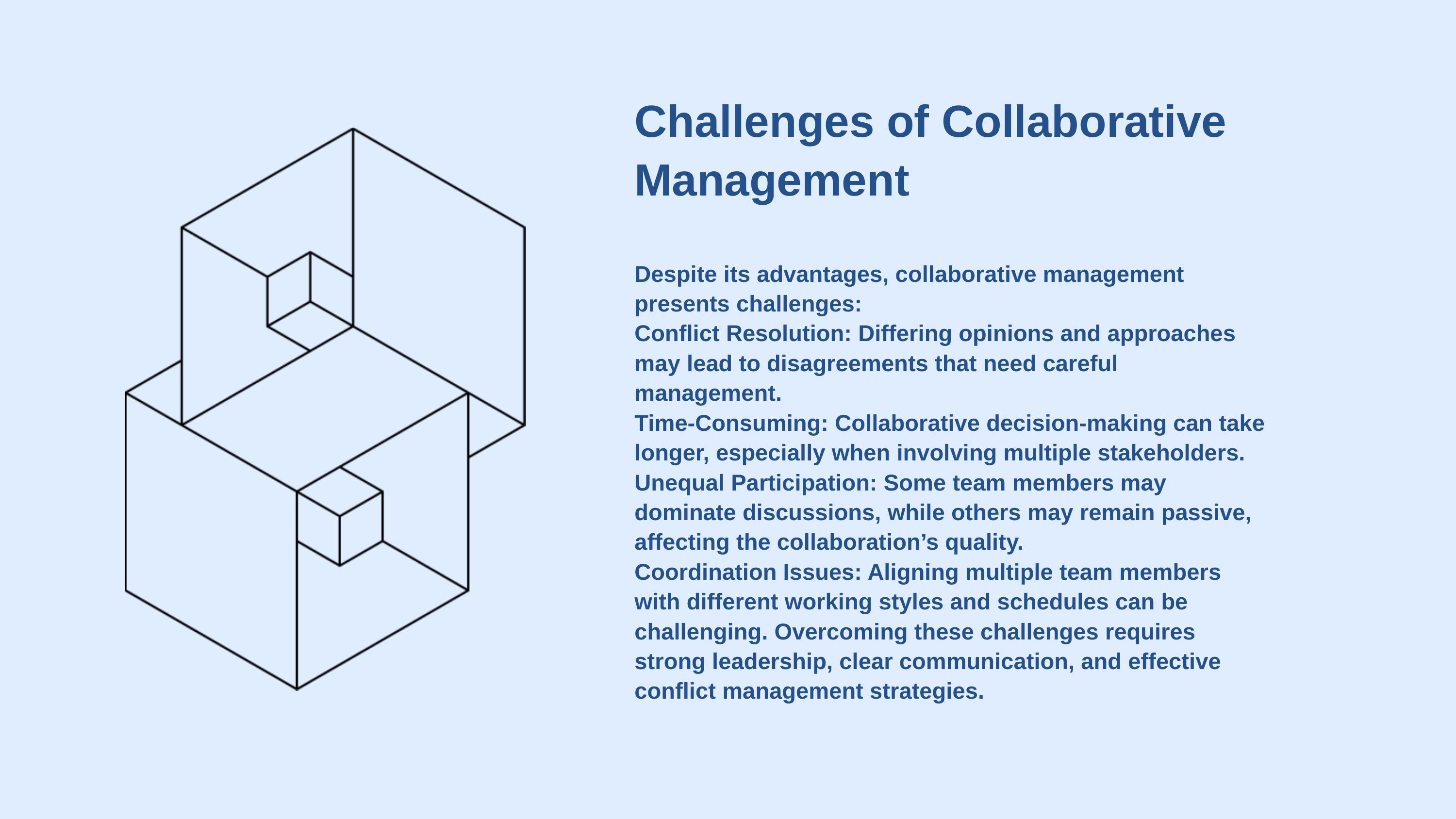

Challenges of Collaborative Management
Despite its advantages, collaborative management presents challenges:
Conflict Resolution: Differing opinions and approaches may lead to disagreements that need careful management.
Time-Consuming: Collaborative decision-making can take longer, especially when involving multiple stakeholders.
Unequal Participation: Some team members may dominate discussions, while others may remain passive, affecting the collaboration’s quality.
Coordination Issues: Aligning multiple team members with different working styles and schedules can be challenging. Overcoming these challenges requires strong leadership, clear communication, and effective conflict management strategies.